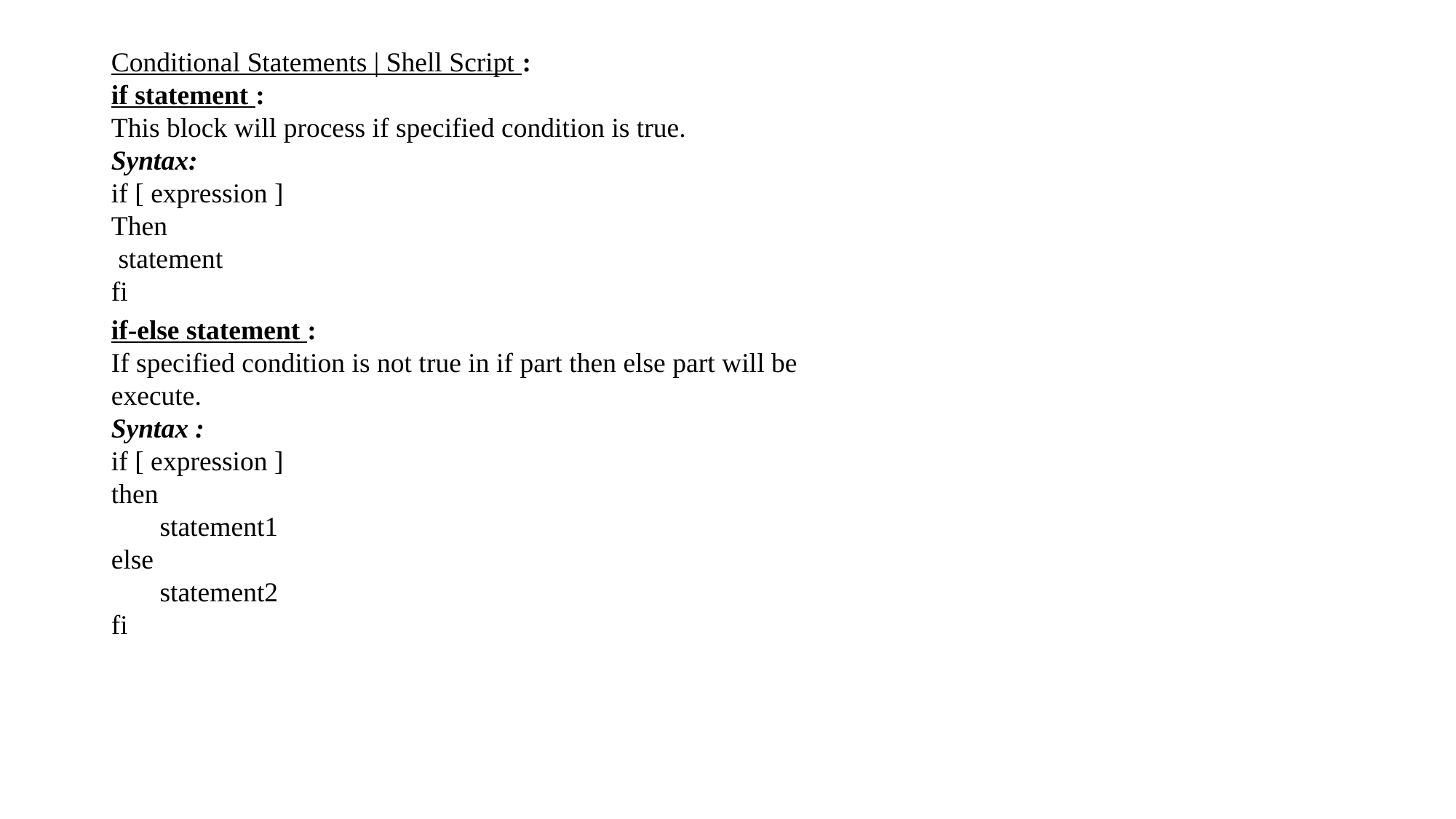

Conditional Statements | Shell Script :
if statement :
This block will process if specified condition is true.
Syntax:
if [ expression ]
Then
 statement
fi
if-else statement :
If specified condition is not true in if part then else part will be execute.
Syntax :
if [ expression ]
then
       statement1
else
       statement2
fi